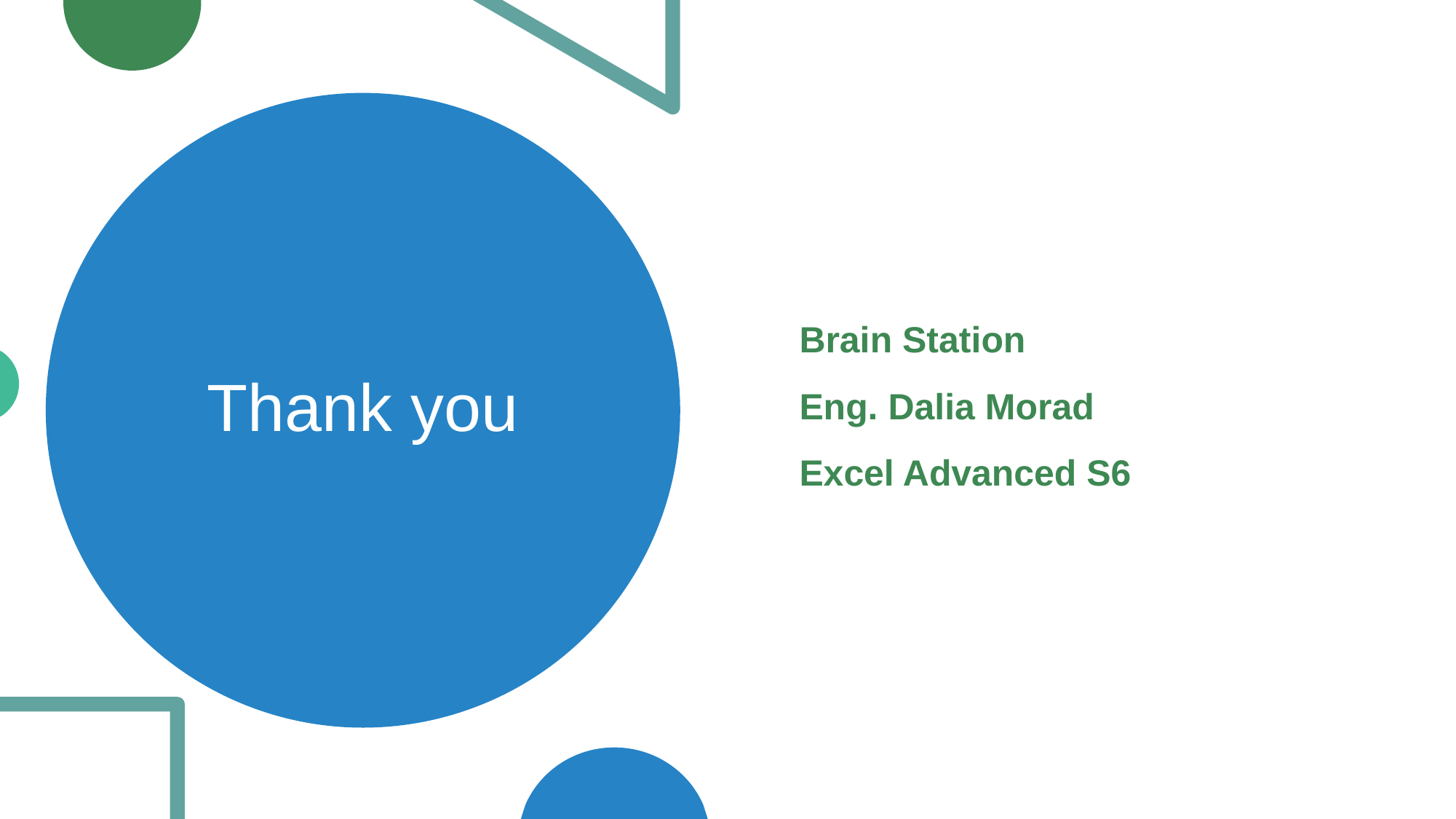

Brain Station
Eng. Dalia Morad
Excel Advanced S6
# Thank you